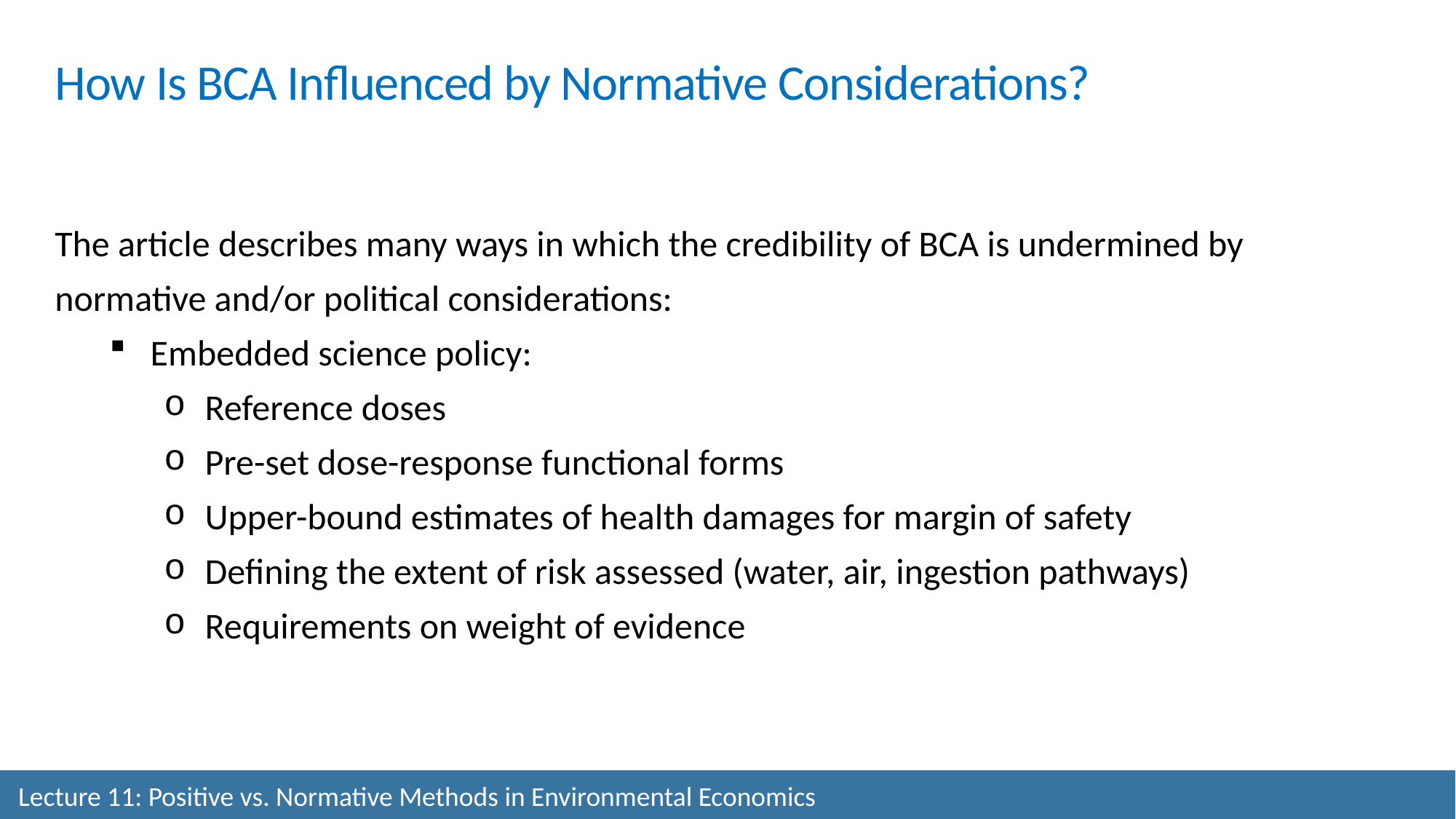

How Is BCA Influenced by Normative Considerations?
The article describes many ways in which the credibility of BCA is undermined by normative and/or political considerations:
Embedded science policy:
Reference doses
Pre-set dose-response functional forms
Upper-bound estimates of health damages for margin of safety
Defining the extent of risk assessed (water, air, ingestion pathways)
Requirements on weight of evidence